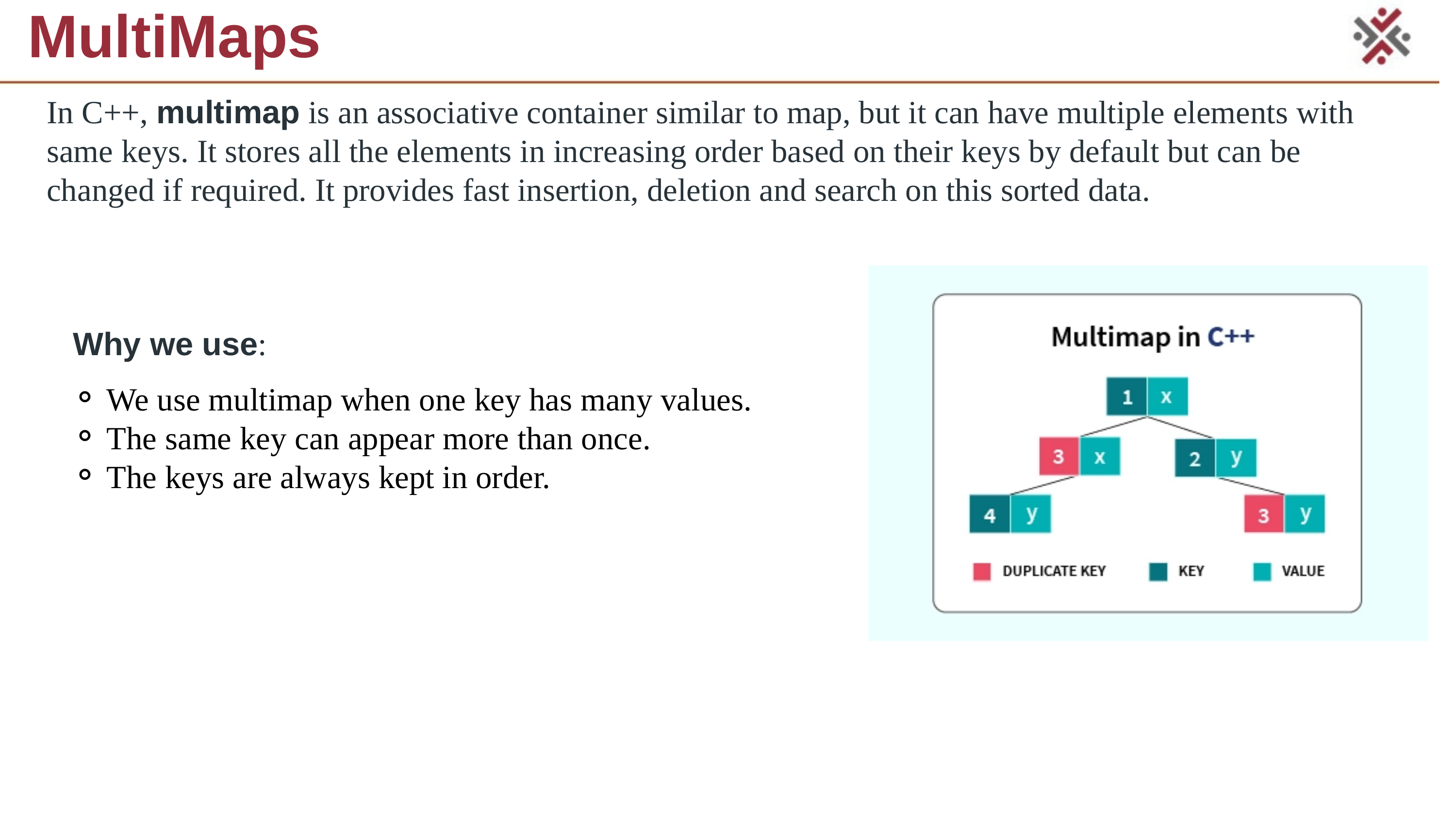

MultiMaps
In C++, multimap is an associative container similar to map, but it can have multiple elements with same keys. It stores all the elements in increasing order based on their keys by default but can be changed if required. It provides fast insertion, deletion and search on this sorted data.

Why we use:
 We use multimap when one key has many values.
 The same key can appear more than once.
 The keys are always kept in order.